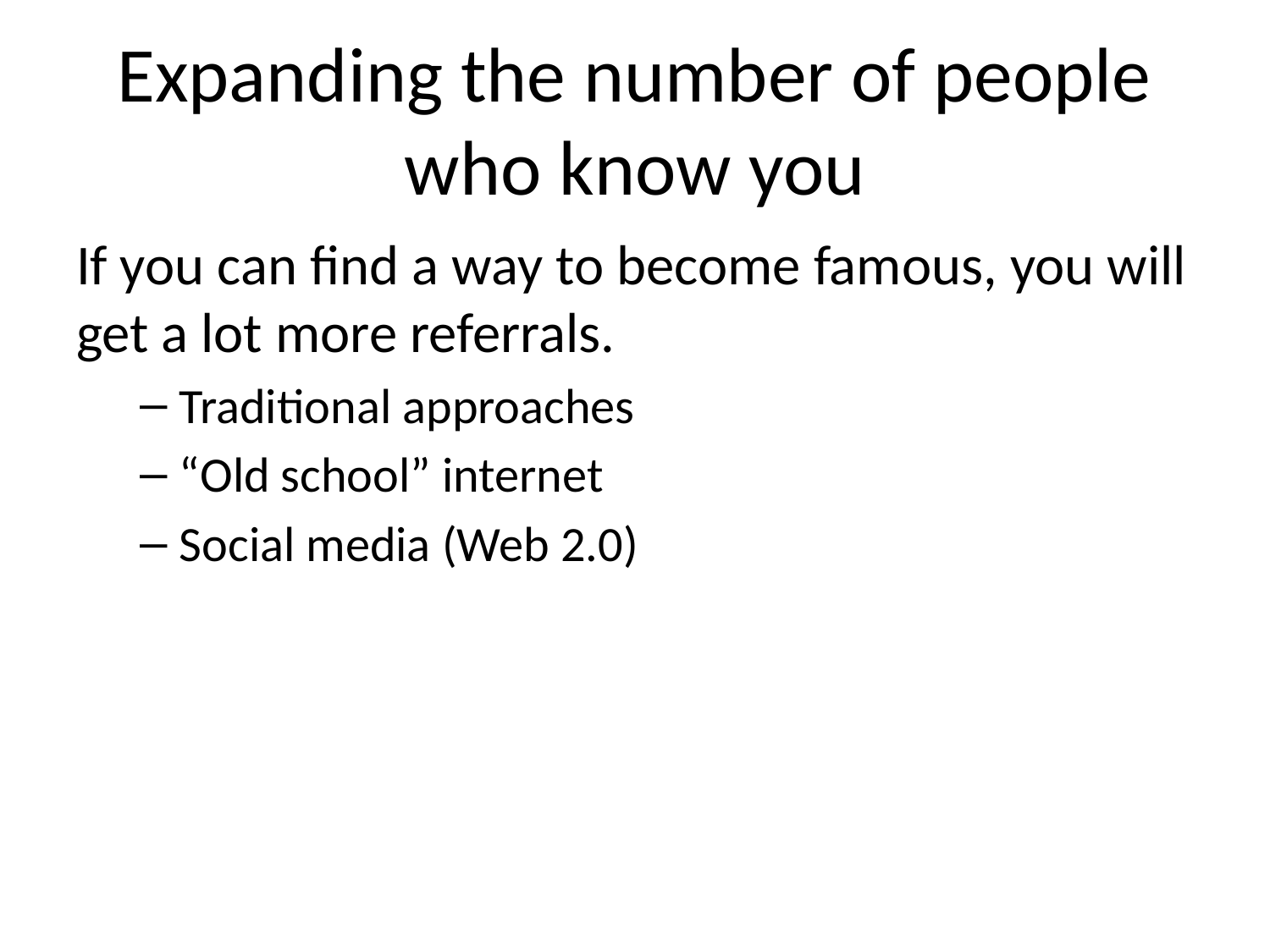

# Expanding the number of people who know you
If you can find a way to become famous, you will get a lot more referrals.
Traditional approaches
“Old school” internet
Social media (Web 2.0)